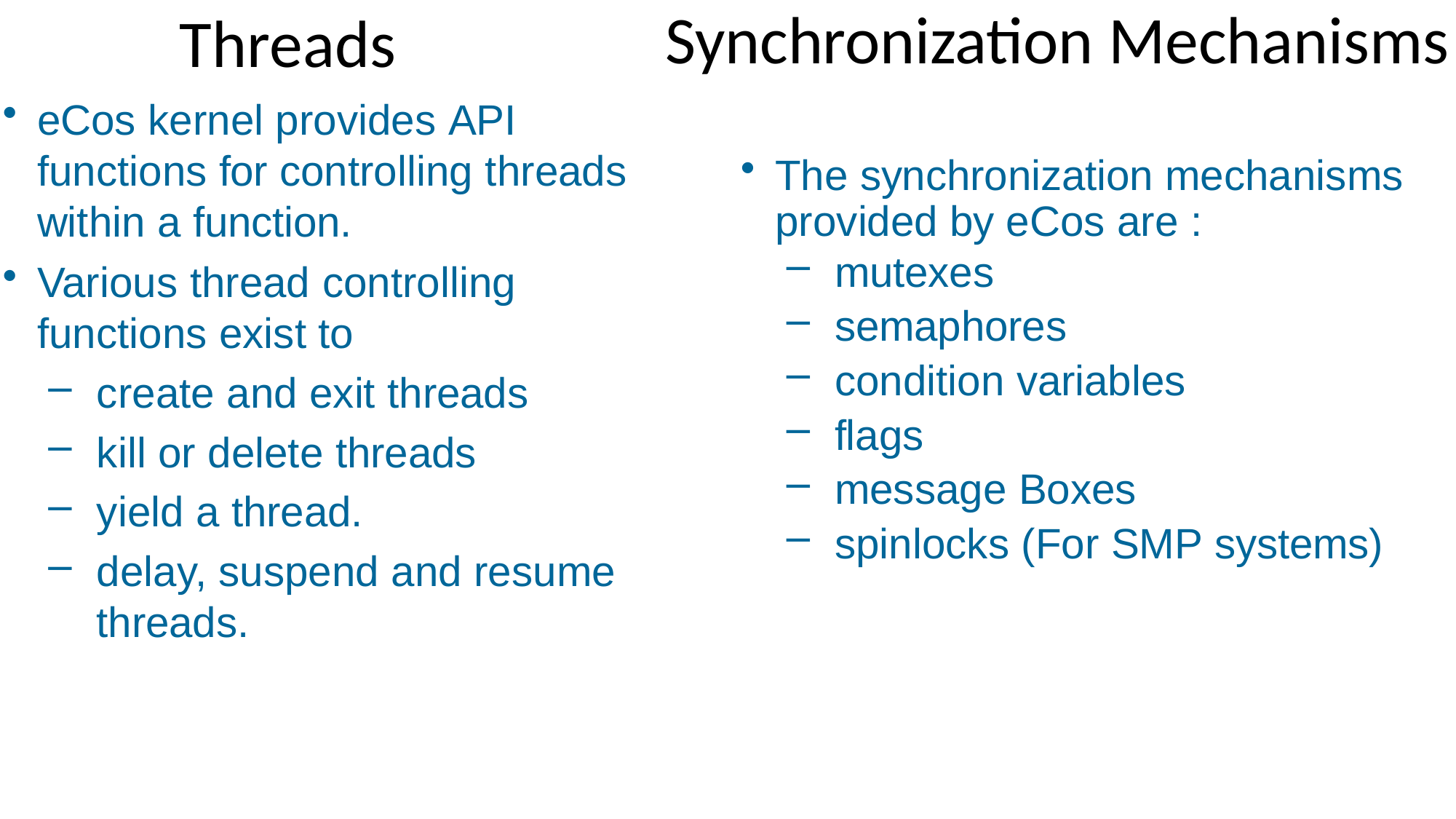

Synchronization Mechanisms
# Threads
eCos kernel provides API functions for controlling threads within a function.
Various thread controlling functions exist to
create and exit threads
kill or delete threads
yield a thread.
delay, suspend and resume threads.
The synchronization mechanisms provided by eCos are :
mutexes
semaphores
condition variables
flags
message Boxes
spinlocks (For SMP systems)